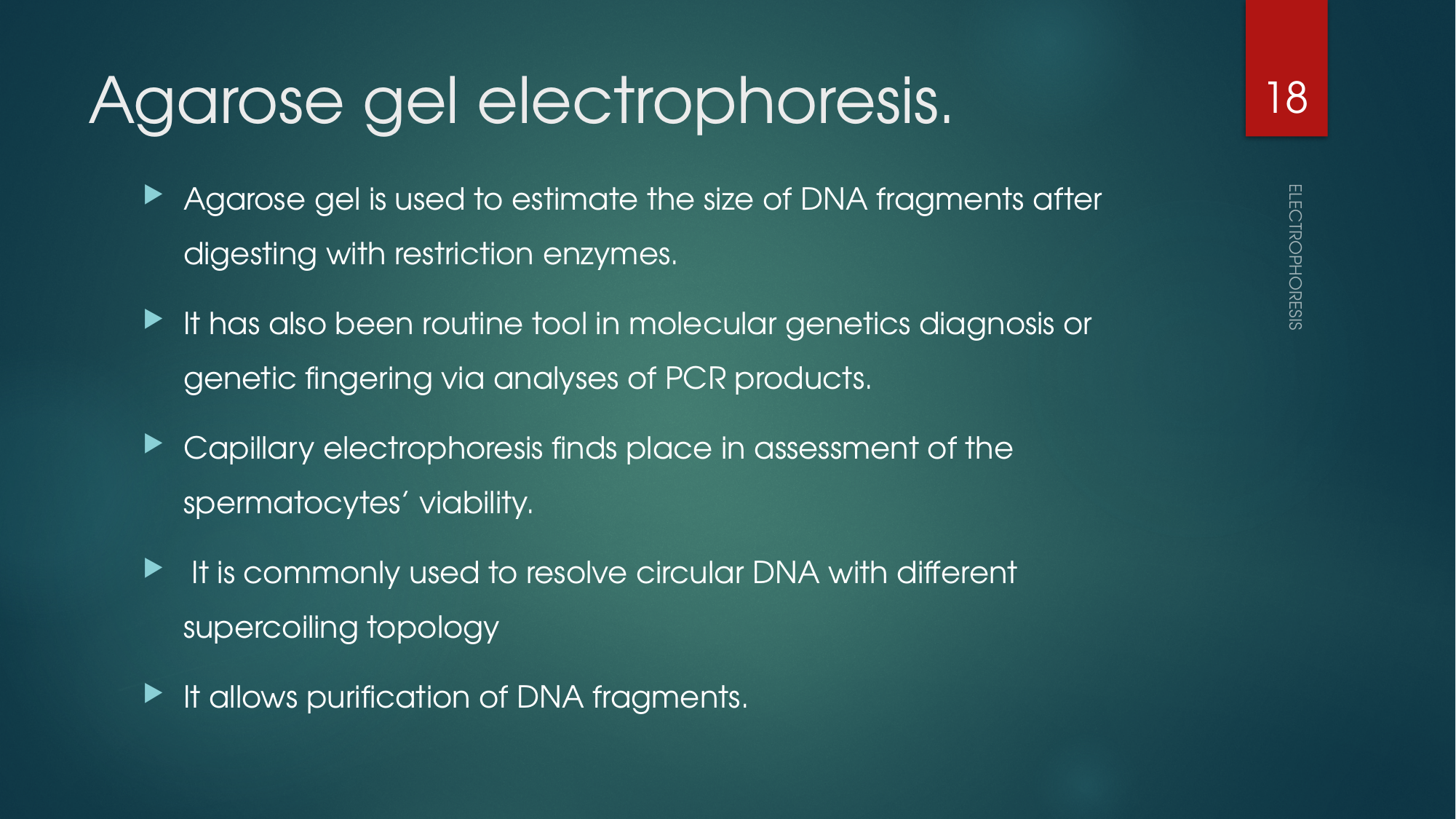

18
# Agarose gel electrophoresis.
Agarose gel is used to estimate the size of DNA fragments after digesting with restriction enzymes.
It has also been routine tool in molecular genetics diagnosis or genetic fingering via analyses of PCR products.
Capillary electrophoresis finds place in assessment of the spermatocytes’ viability.
 It is commonly used to resolve circular DNA with different supercoiling topology
It allows purification of DNA fragments.
ELECTROPHORESIS